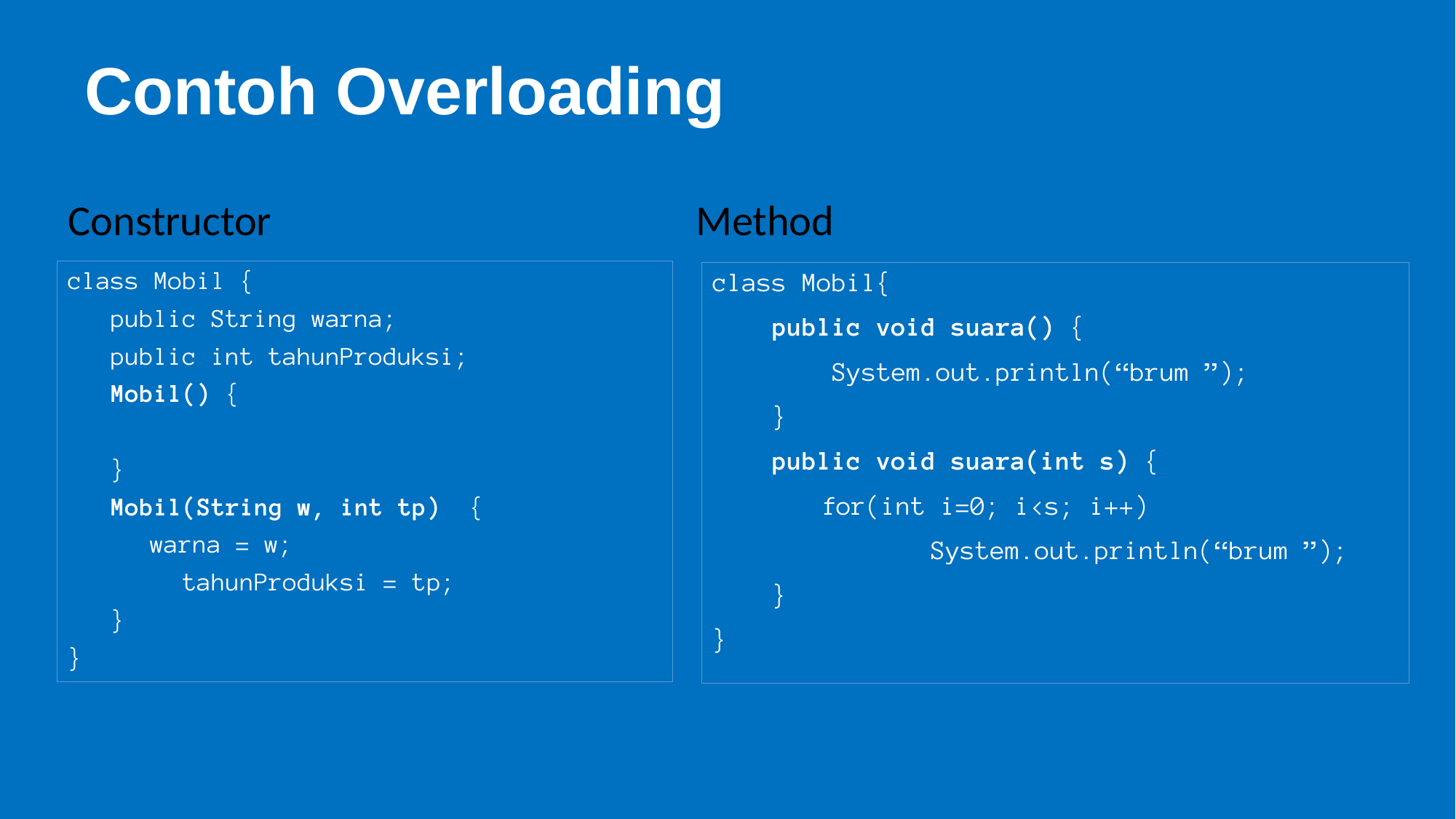

# Contoh Overloading
Constructor
Method
class Mobil {
   public String warna;
   public int tahunProduksi;
   Mobil() {

   }
   Mobil(String w, int tp)  {
	 warna = w;
        tahunProduksi = tp;
   }
}
class Mobil{
    public void suara() {
        System.out.println(“brum ”);
    }
    public void suara(int s) {
	for(int i=0; i<s; i++)
		System.out.println(“brum ”);
    }
}